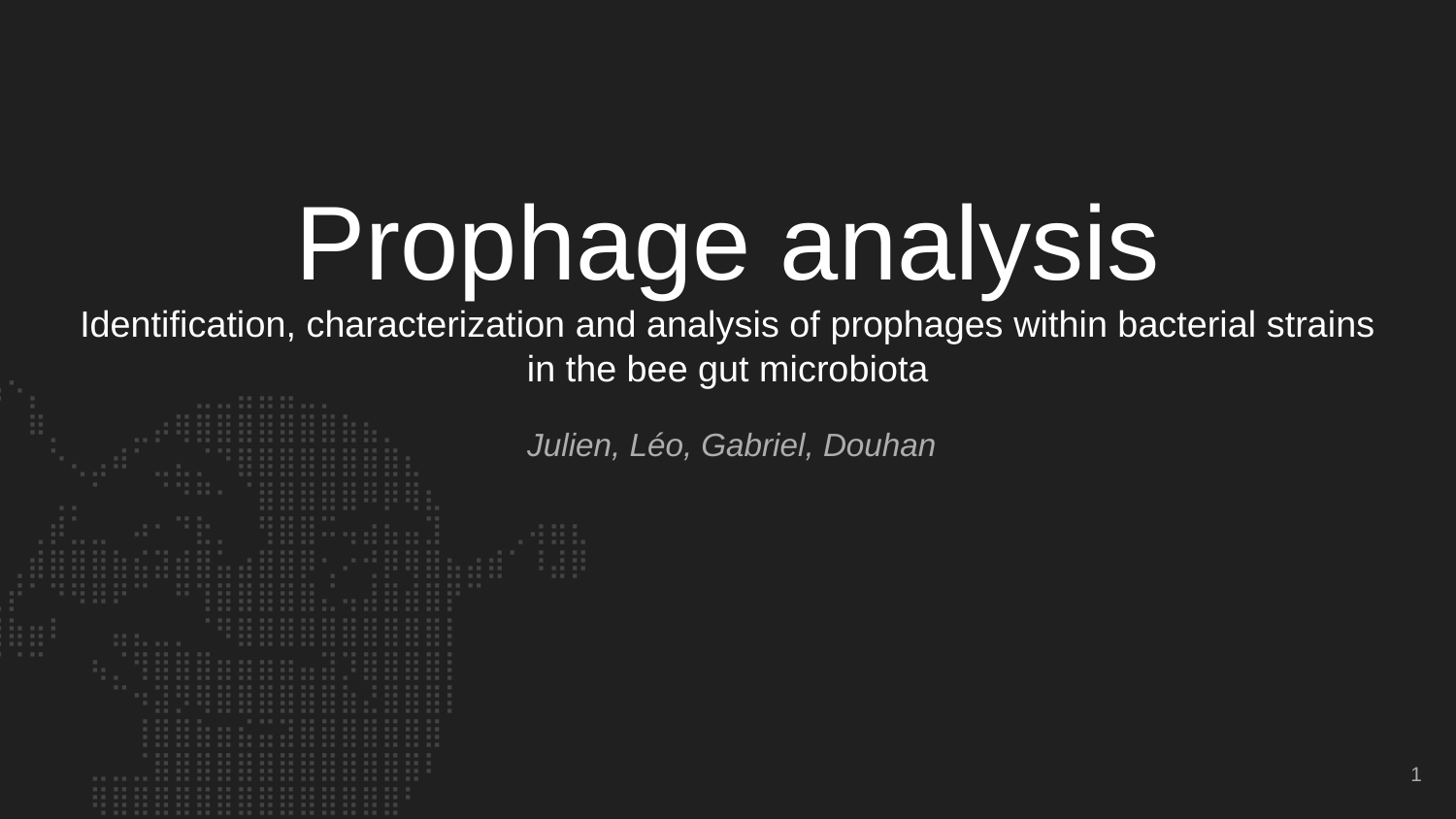

# Prophage analysis
Identification, characterization and analysis of prophages within bacterial strains in the bee gut microbiota
⢀⡴⠑⡄⠀⠀⠀⠀⠀⠀⠀⣀⣀⣤⣤⣤⣀⡀⠀⠀⠀⠀⠀⠀⠀⠀⠀⠀⠀⠀
⠸⡇⠀⠿⡀⠀⠀⠀⣀⡴⢿⣿⣿⣿⣿⣿⣿⣿⣷⣦⡀⠀⠀⠀⠀⠀⠀⠀⠀⠀
⠀⠀⠀⠀⠑⢄⣠⠾⠁⣀⣄⡈⠙⣿⣿⣿⣿⣿⣿⣿⣿⣆⠀⠀⠀⠀⠀⠀⠀⠀
⠀⠀⠀⠀⢀⡀⠁⠀⠀⠈⠙⠛⠂⠈⣿⣿⣿⣿⣿⠿⡿⢿⣆⠀⠀⠀⠀⠀⠀⠀
⠀⠀⠀⢀⡾⣁⣀⠀⠴⠂⠙⣗⡀⠀⢻⣿⣿⠭⢤⣴⣦⣤⣹⠀⠀⠀⢀⢴⣶⣆
⠀⠀⢀⣾⣿⣿⣿⣷⣮⣽⣾⣿⣥⣴⣿⣿⡿⢂⠔⢚⡿⢿⣿⣦⣴⣾⠁⠸⣼⡿
⠀⢀⡞⠁⠙⠻⠿⠟⠉⠀⠛⢹⣿⣿⣿⣿⣿⣌⢤⣼⣿⣾⣿⡟⠉⠀⠀⠀⠀⠀
⠀⣾⣷⣶⠇⠀⠀⣤⣄⣀⡀⠈⠻⣿⣿⣿⣿⣿⣿⣿⣿⣿⣿⡇⠀⠀⠀⠀⠀⠀
⠀⠉⠈⠉⠀⠀⢦⡈⢻⣿⣿⣿⣶⣶⣶⣶⣤⣽⡹⣿⣿⣿⣿⡇⠀⠀⠀⠀⠀⠀
⠀⠀⠀⠀⠀⠀⠀⠉⠲⣽⡻⢿⣿⣿⣿⣿⣿⣿⣷⣜⣿⣿⣿⡇⠀⠀⠀⠀⠀⠀
⠀⠀⠀⠀⠀⠀⠀⠀⢸⣿⣿⣷⣶⣮⣭⣽⣿⣿⣿⣿⣿⣿⣿⠀⠀⠀⠀⠀⠀⠀
⠀⠀⠀⠀⠀⠀⣀⣀⣈⣿⣿⣿⣿⣿⣿⣿⣿⣿⣿⣿⣿⣿⠇⠀⠀⠀⠀⠀⠀⠀
⠀⠀⠀⠀⠀⠀⢿⣿⣿⣿⣿⣿⣿⣿⣿⣿⣿⣿⣿⣿⣿⠃⠀⠀⠀⠀⠀⠀⠀⠀
⠀⠀⠀⠀⠀⠀⠀⠹⣿⣿⣿⣿⣿⣿⣿⣿⣿⣿⡿⠟⠁⠀⠀⠀⠀⠀⠀⠀⠀⠀
⠀⠀⠀⠀⠀⠀⠀⠀⠀⠉⠛⠻⠿⠿⠿⠿⠛⠉
Julien, Léo, Gabriel, Douhan
1